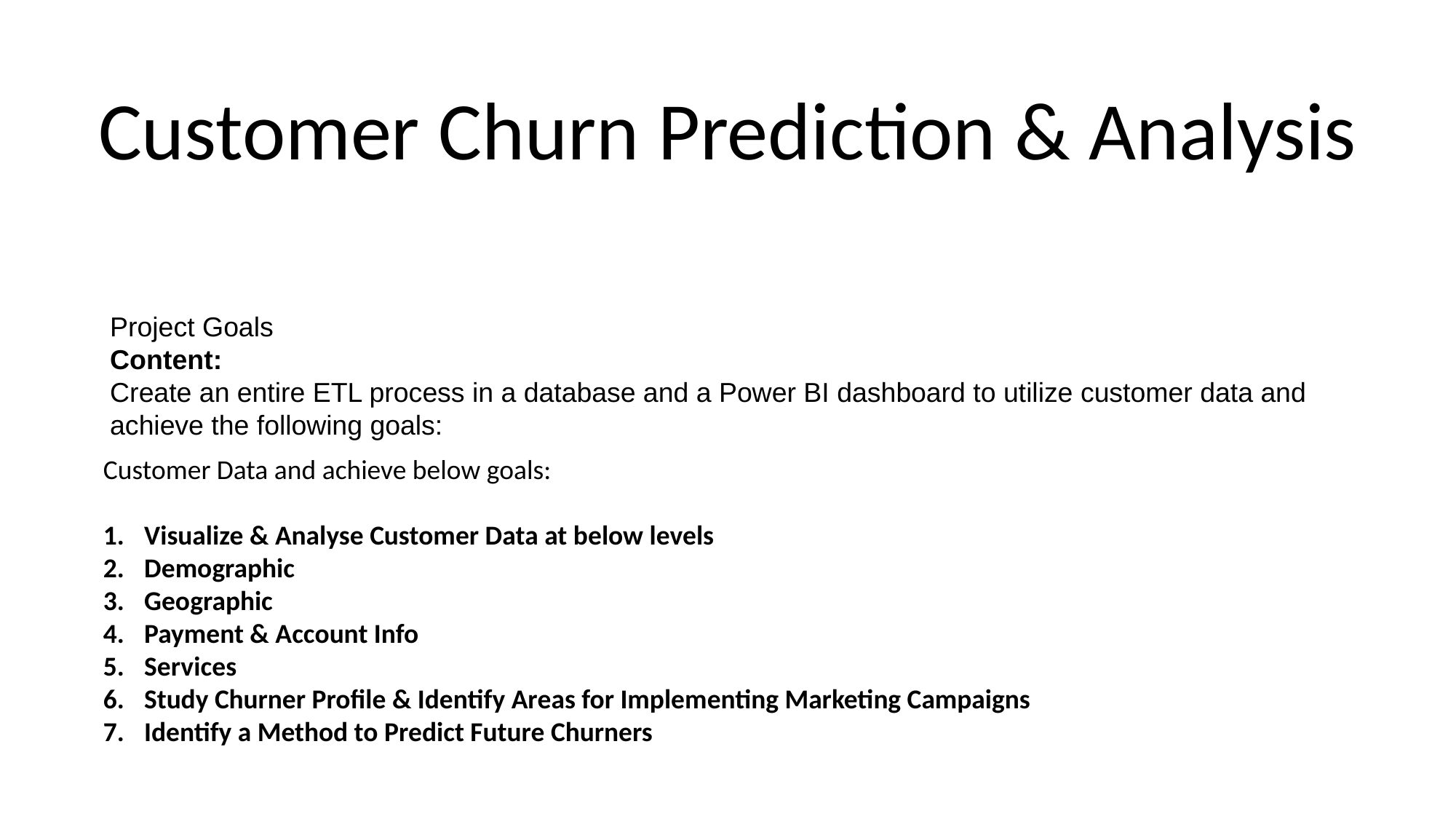

# Customer Churn Prediction & Analysis
Project Goals
Content:
Create an entire ETL process in a database and a Power BI dashboard to utilize customer data and achieve the following goals:
Customer Data and achieve below goals:

Visualize & Analyse Customer Data at below levels
Demographic
Geographic
Payment & Account Info
Services
Study Churner Profile & Identify Areas for Implementing Marketing Campaigns
Identify a Method to Predict Future Churners